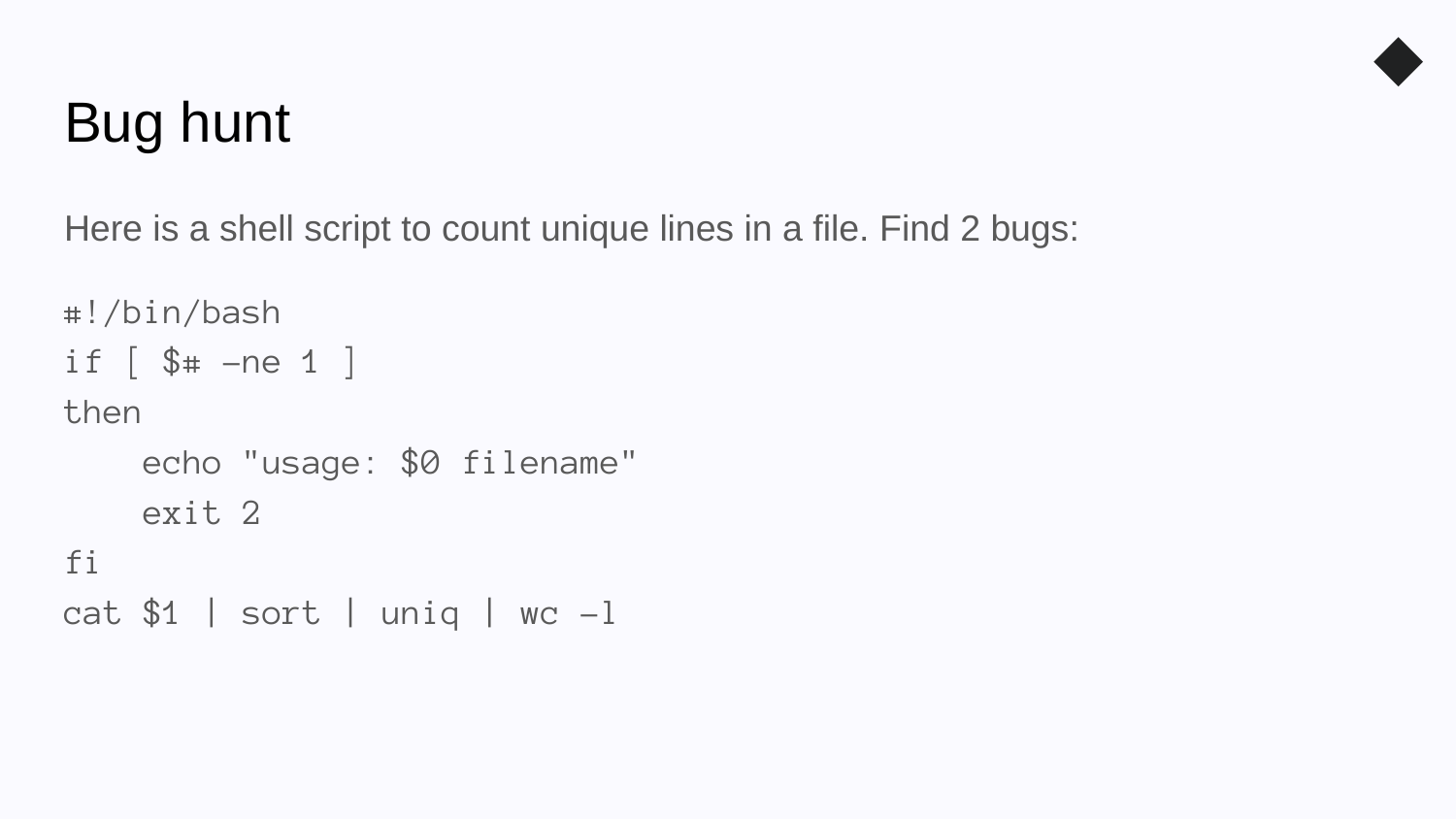

◆
# Bug hunt
Here is a shell script to count unique lines in a file. Find 2 bugs:
#!/bin/bash
if [ $# -ne 1 ]
then
    echo "usage: $0 filename"
    exit 2
fi
cat $1 | sort | uniq | wc -l